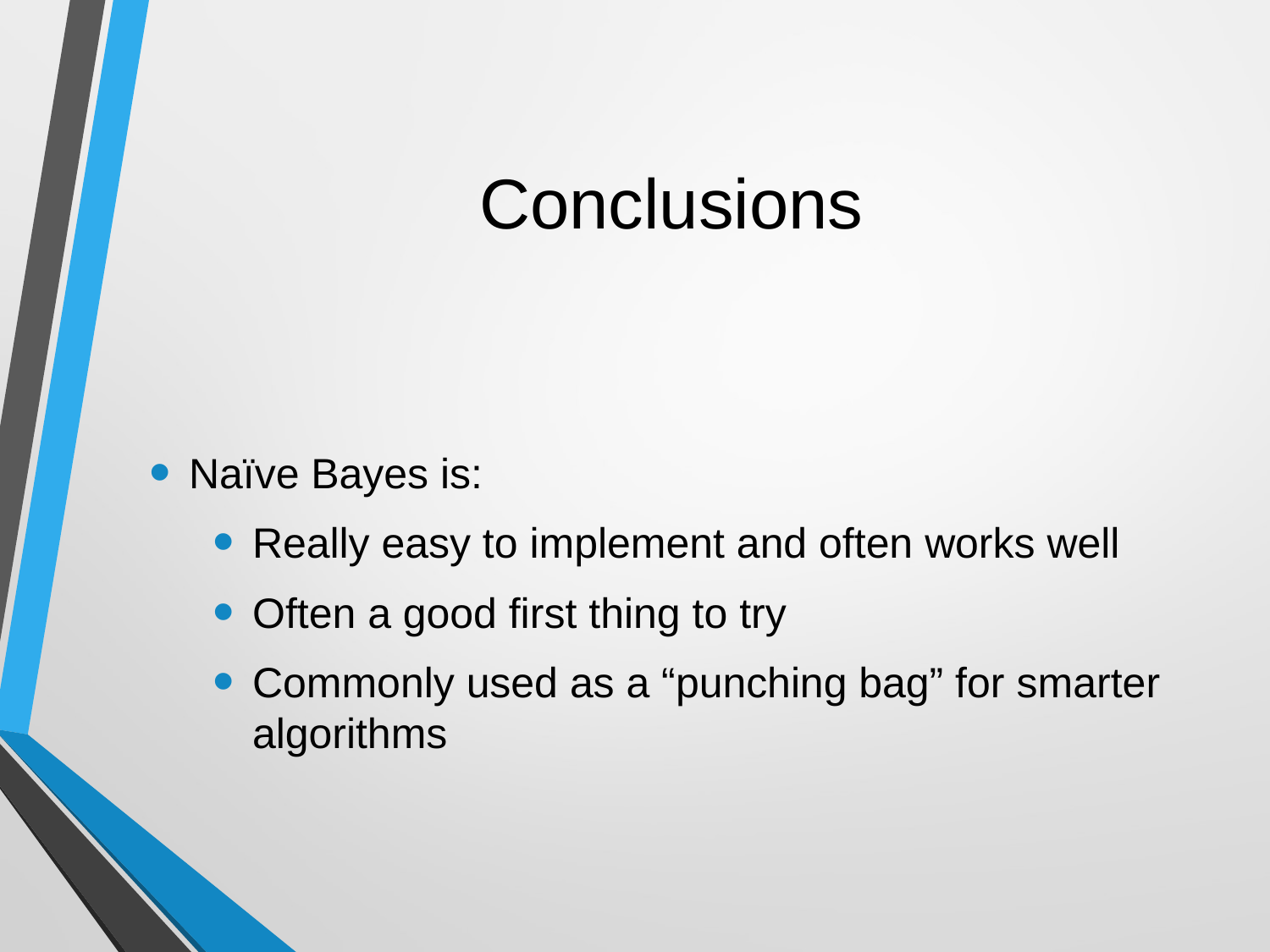

# Conclusions
Naïve Bayes is:
Really easy to implement and often works well
Often a good first thing to try
Commonly used as a “punching bag” for smarter algorithms